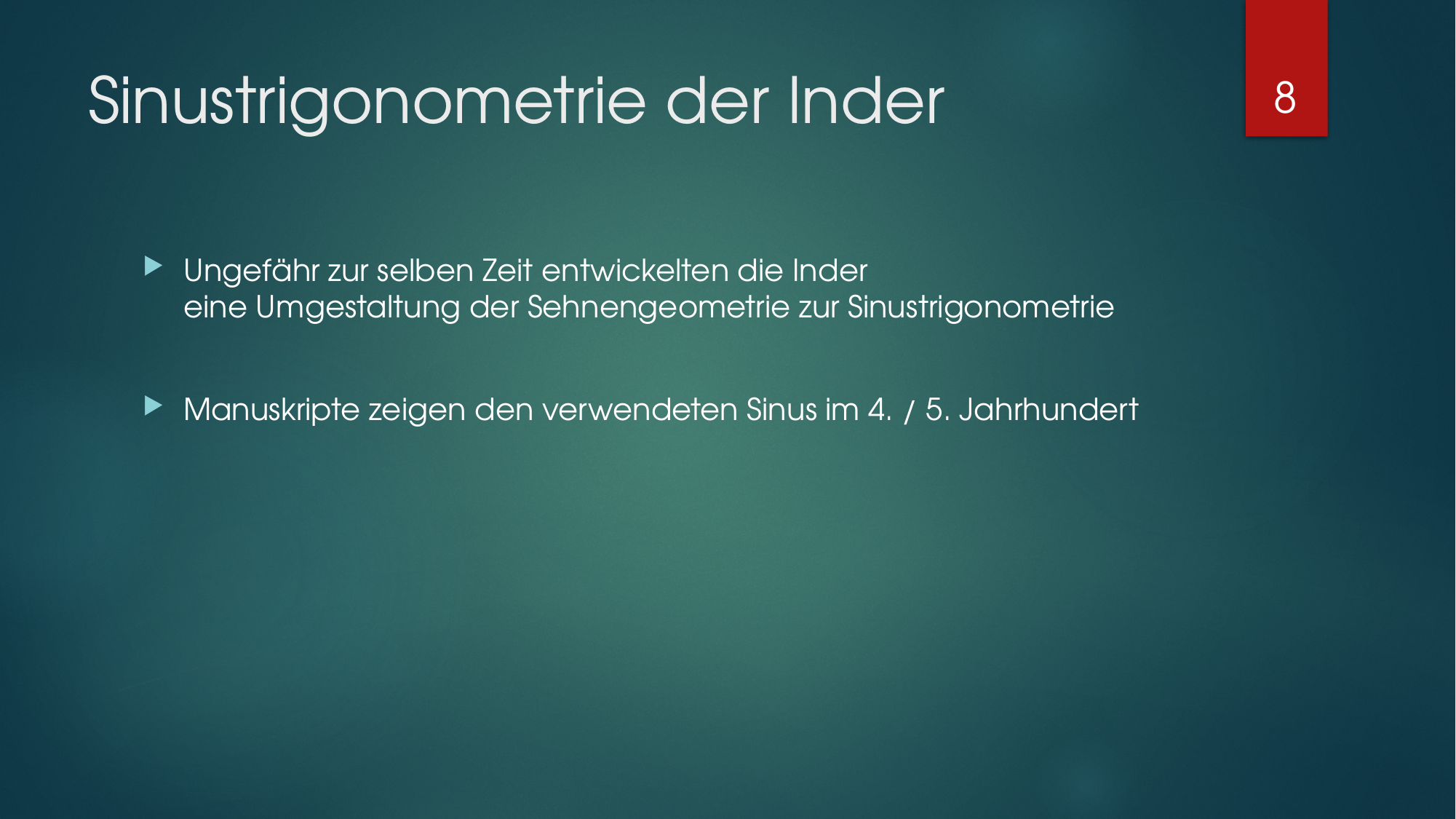

8
# Sinustrigonometrie der Inder
Ungefähr zur selben Zeit entwickelten die Inder
eine Umgestaltung der Sehnengeometrie zur Sinustrigonometrie

Manuskripte zeigen den verwendeten Sinus im 4. / 5. Jahrhundert